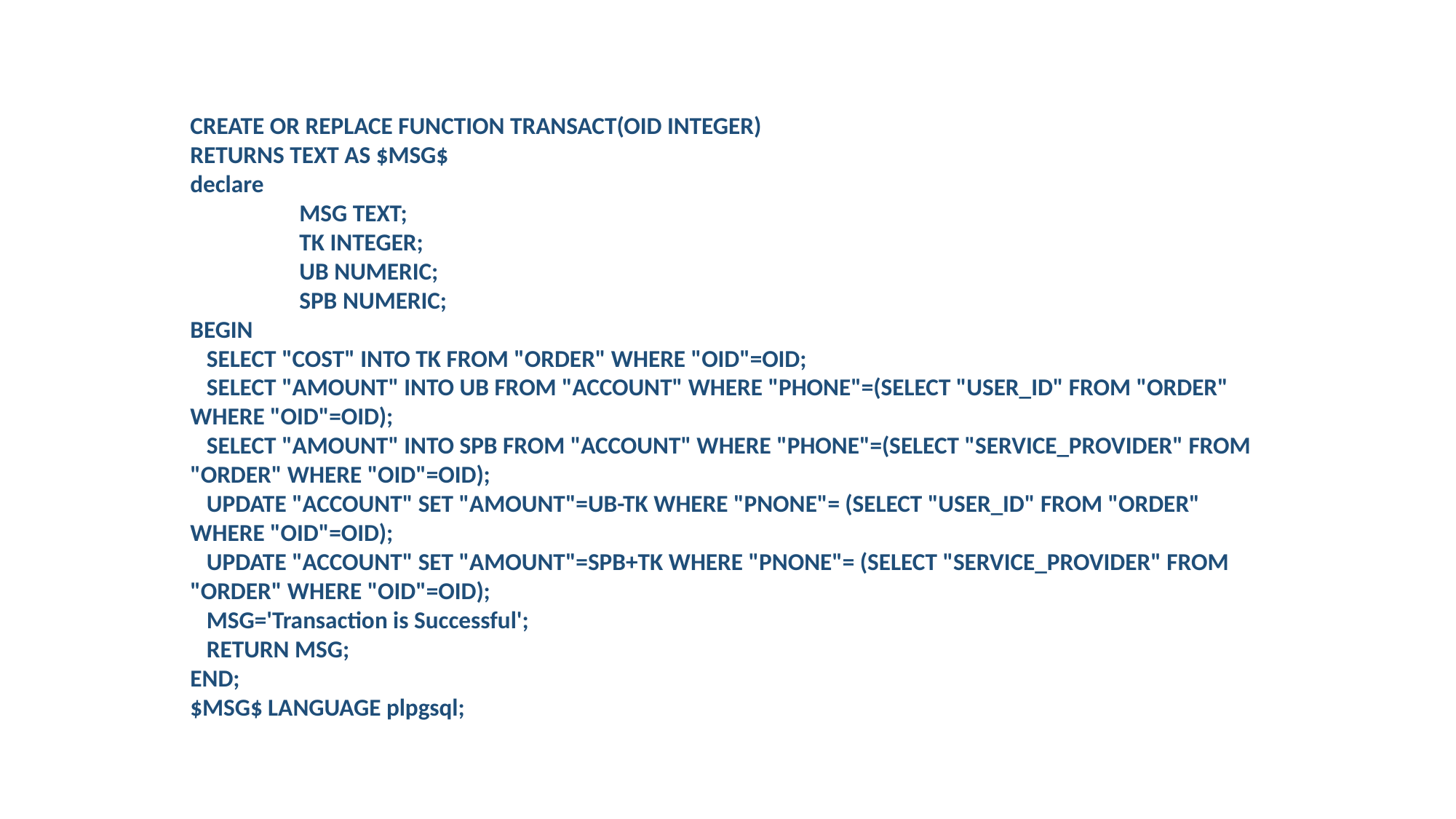

CREATE OR REPLACE FUNCTION TRANSACT(OID INTEGER)
RETURNS TEXT AS $MSG$
declare
	MSG TEXT;
	TK INTEGER;
	UB NUMERIC;
	SPB NUMERIC;
BEGIN
   SELECT "COST" INTO TK FROM "ORDER" WHERE "OID"=OID;
   SELECT "AMOUNT" INTO UB FROM "ACCOUNT" WHERE "PHONE"=(SELECT "USER_ID" FROM "ORDER" WHERE "OID"=OID);
   SELECT "AMOUNT" INTO SPB FROM "ACCOUNT" WHERE "PHONE"=(SELECT "SERVICE_PROVIDER" FROM "ORDER" WHERE "OID"=OID);
   UPDATE "ACCOUNT" SET "AMOUNT"=UB-TK WHERE "PNONE"= (SELECT "USER_ID" FROM "ORDER" WHERE "OID"=OID);
   UPDATE "ACCOUNT" SET "AMOUNT"=SPB+TK WHERE "PNONE"= (SELECT "SERVICE_PROVIDER" FROM "ORDER" WHERE "OID"=OID);
   MSG='Transaction is Successful';
   RETURN MSG;
END;
$MSG$ LANGUAGE plpgsql;